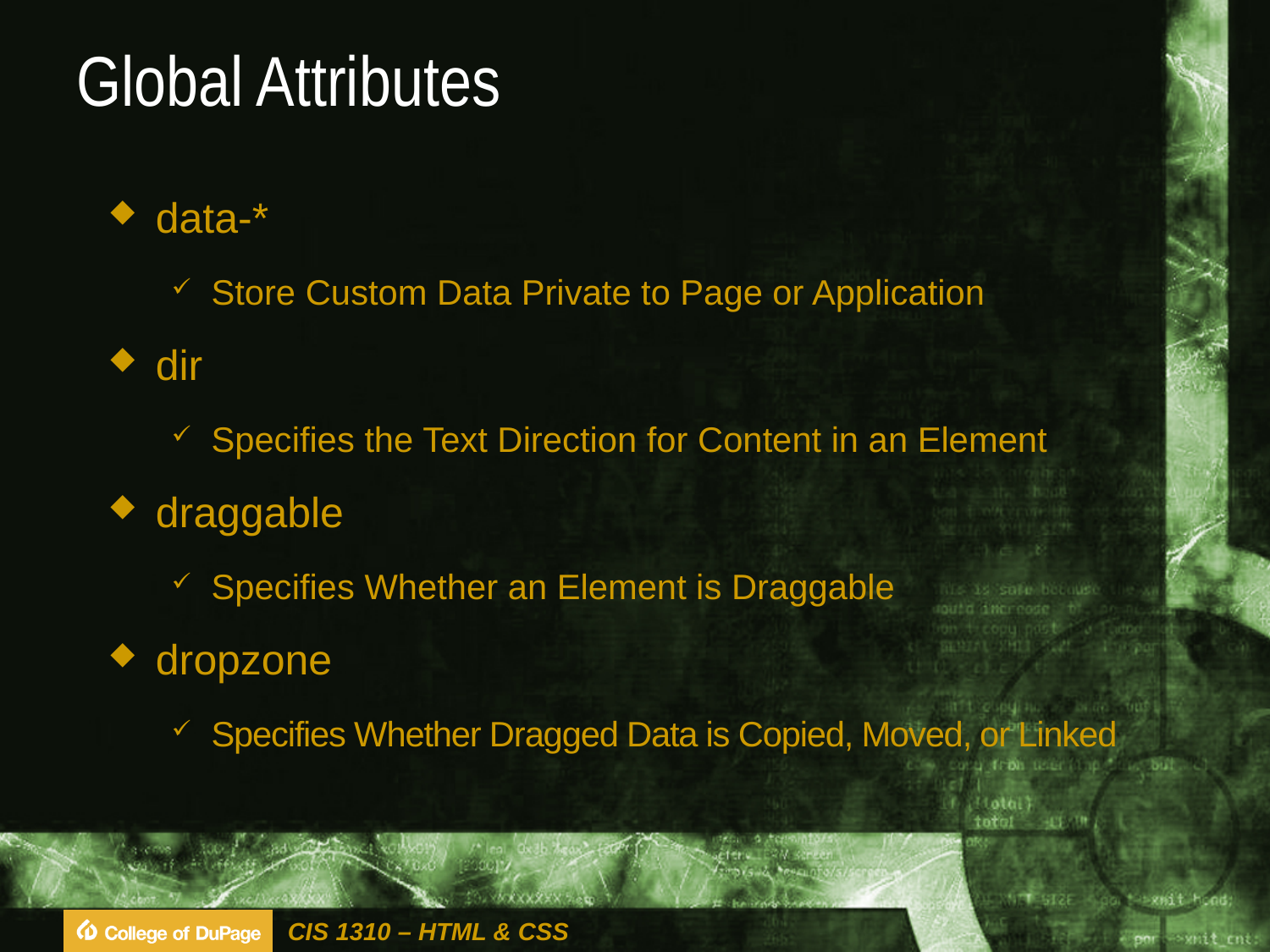

# Global Attributes
data-*
Store Custom Data Private to Page or Application
dir
Specifies the Text Direction for Content in an Element
draggable
Specifies Whether an Element is Draggable
dropzone
Specifies Whether Dragged Data is Copied, Moved, or Linked